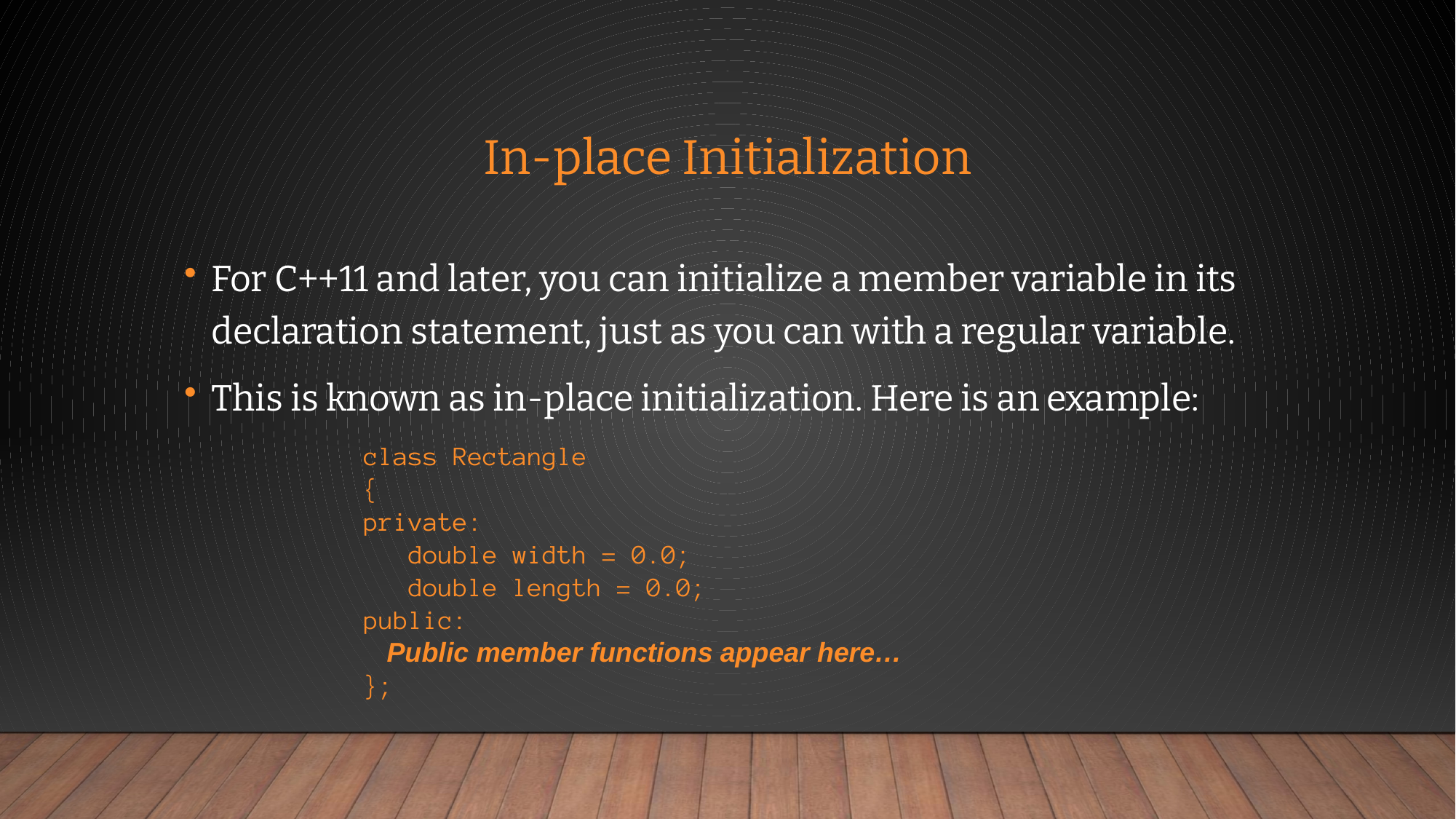

# In-place Initialization
For C++11 and later, you can initialize a member variable in its declaration statement, just as you can with a regular variable.
This is known as in-place initialization. Here is an example:
class Rectangle
{
private:
   double width = 0.0;
   double length = 0.0;
public:
   Public member functions appear here…
};